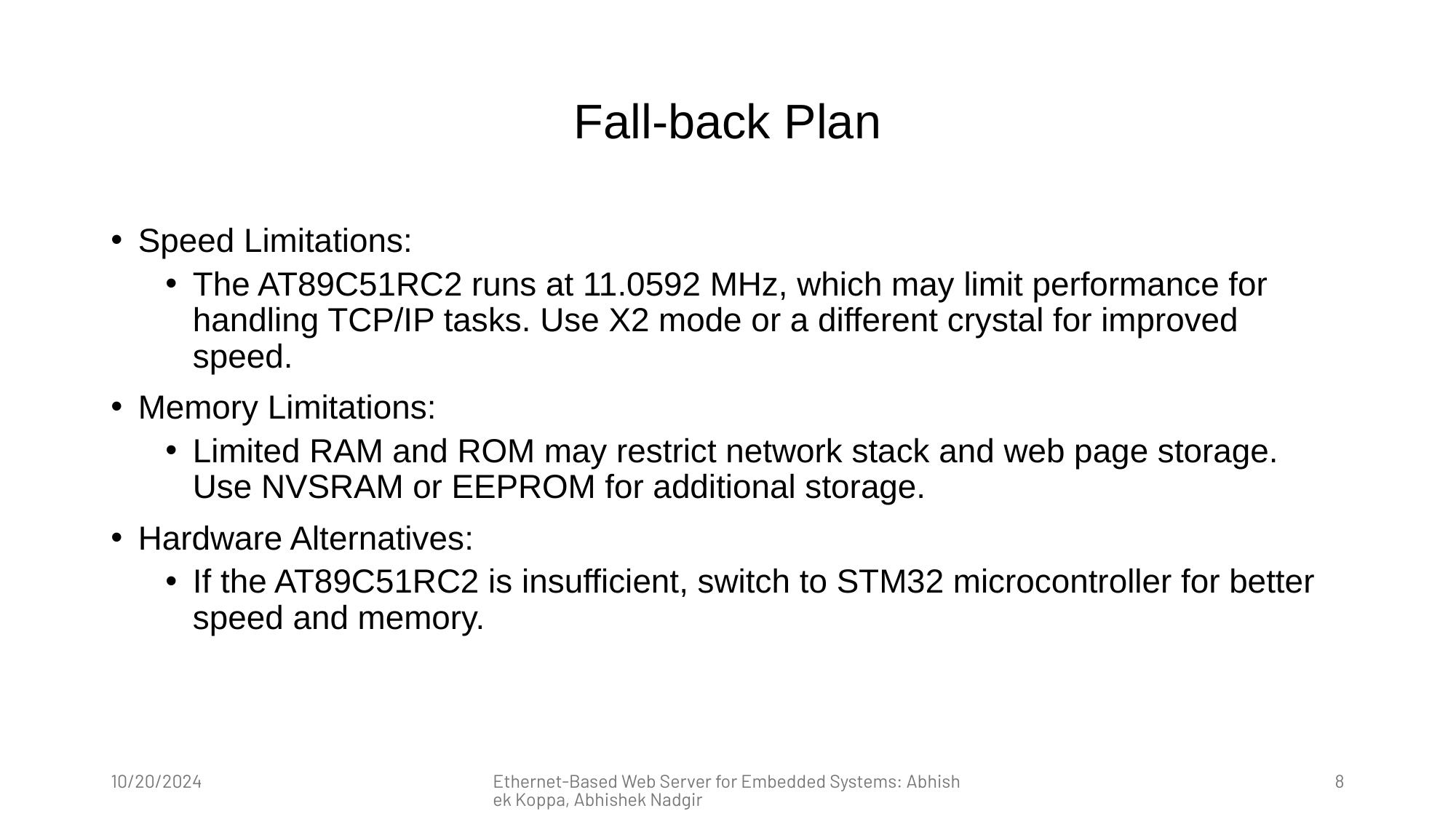

# Fall-back Plan
Speed Limitations:
The AT89C51RC2 runs at 11.0592 MHz, which may limit performance for handling TCP/IP tasks. Use X2 mode or a different crystal for improved speed.
Memory Limitations:
Limited RAM and ROM may restrict network stack and web page storage. Use NVSRAM or EEPROM for additional storage.
Hardware Alternatives:
If the AT89C51RC2 is insufficient, switch to STM32 microcontroller for better speed and memory.
10/20/2024
Ethernet-Based Web Server for Embedded Systems: Abhishek Koppa, Abhishek Nadgir
8